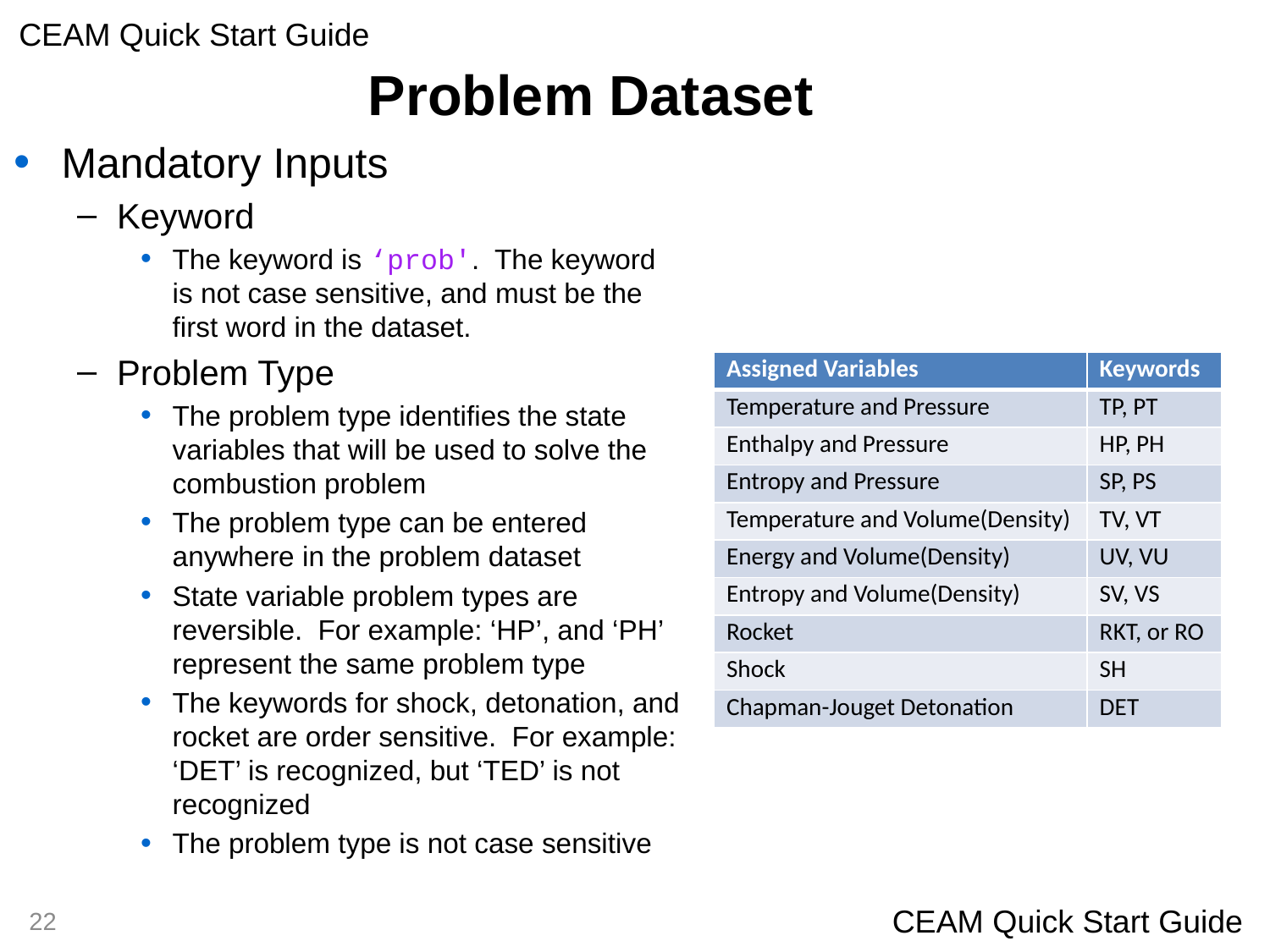

# Problem Dataset

Mandatory Inputs
Keyword
The keyword is ‘prob'.  The keyword is not case sensitive, and must be the first word in the dataset.
Problem Type
The problem type identifies the state variables that will be used to solve the combustion problem
The problem type can be entered anywhere in the problem dataset
State variable problem types are reversible.  For example: ‘HP’, and ‘PH’ represent the same problem type
The keywords for shock, detonation, and rocket are order sensitive.  For example: ‘DET’ is recognized, but ‘TED’ is not recognized
The problem type is not case sensitive

| Assigned Variables | Keywords |
| --- | --- |
| Temperature and Pressure | TP, PT |
| Enthalpy and Pressure | HP, PH |
| Entropy and Pressure | SP, PS |
| Temperature and Volume(Density) | TV, VT |
| Energy and Volume(Density) | UV, VU |
| Entropy and Volume(Density) | SV, VS |
| Rocket | RKT, or RO |
| Shock | SH |
| Chapman-Jouget Detonation | DET |
22